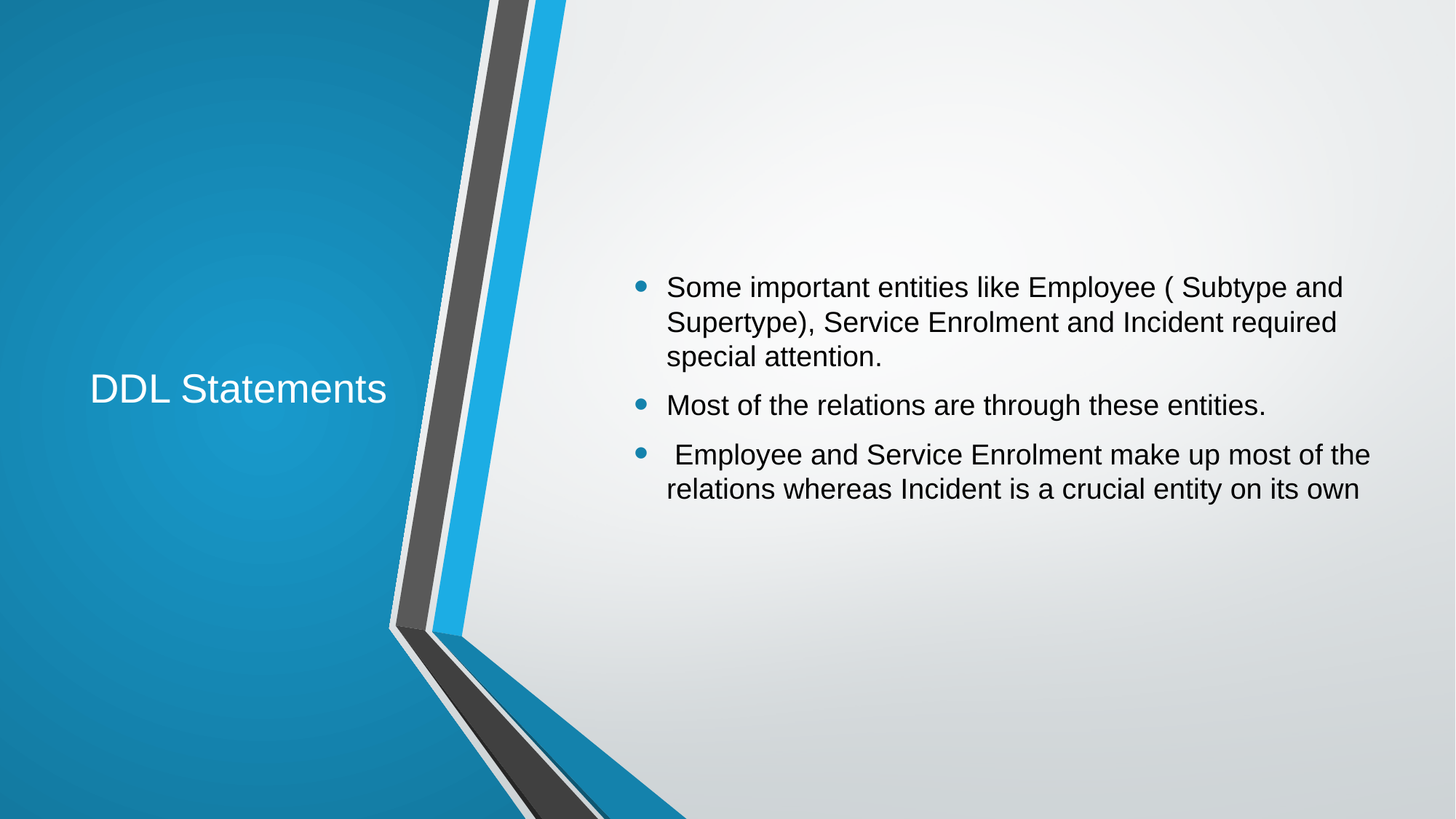

Some important entities like Employee ( Subtype and Supertype), Service Enrolment and Incident required special attention.
Most of the relations are through these entities.
 Employee and Service Enrolment make up most of the relations whereas Incident is a crucial entity on its own
# DDL Statements